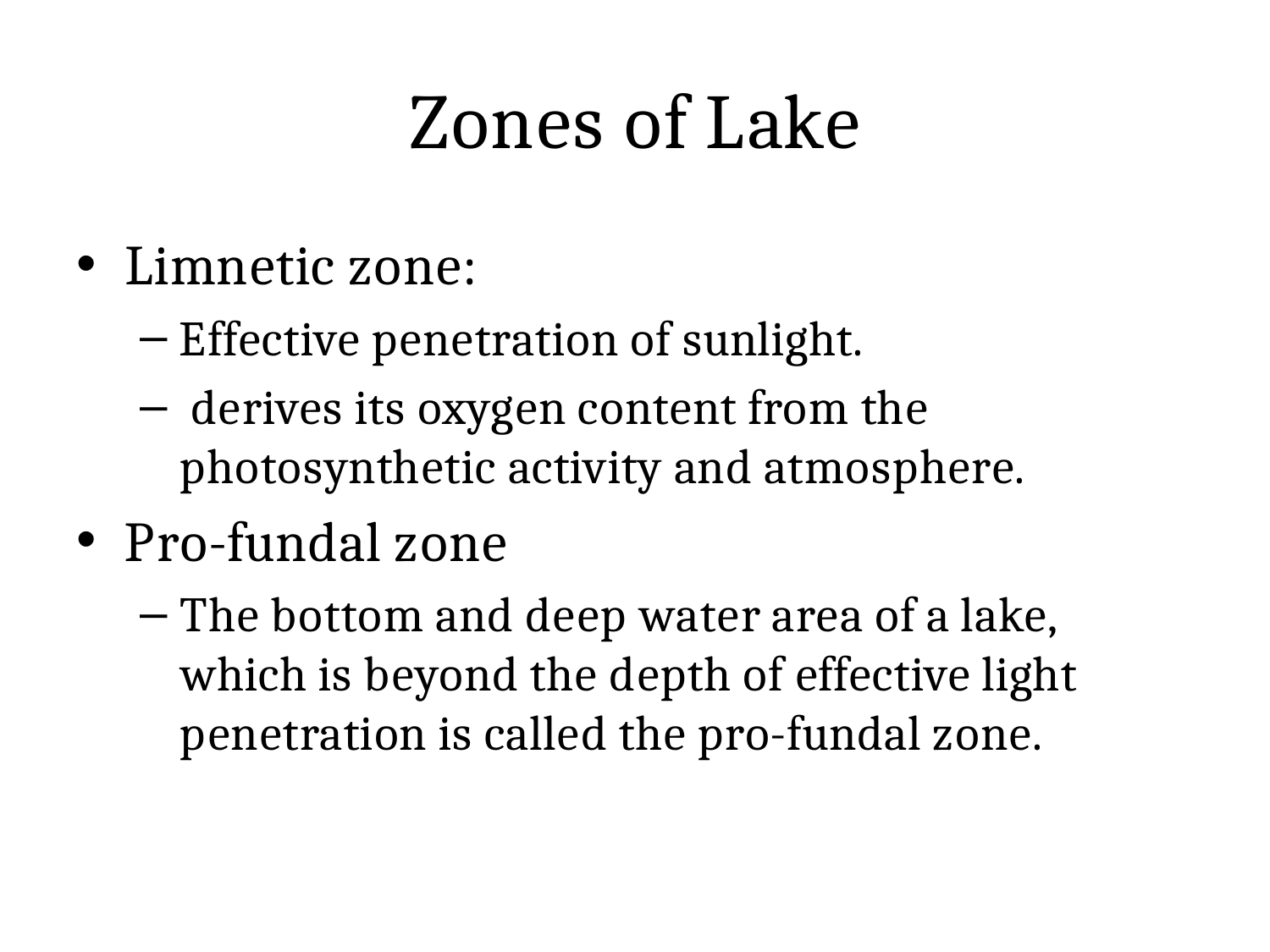

# Zones of Lake
Limnetic zone:
Effective penetration of sunlight.
 derives its oxygen content from the photosynthetic activity and atmosphere.
Pro-fundal zone
The bottom and deep water area of a lake, which is beyond the depth of effective light penetration is called the pro-fundal zone.